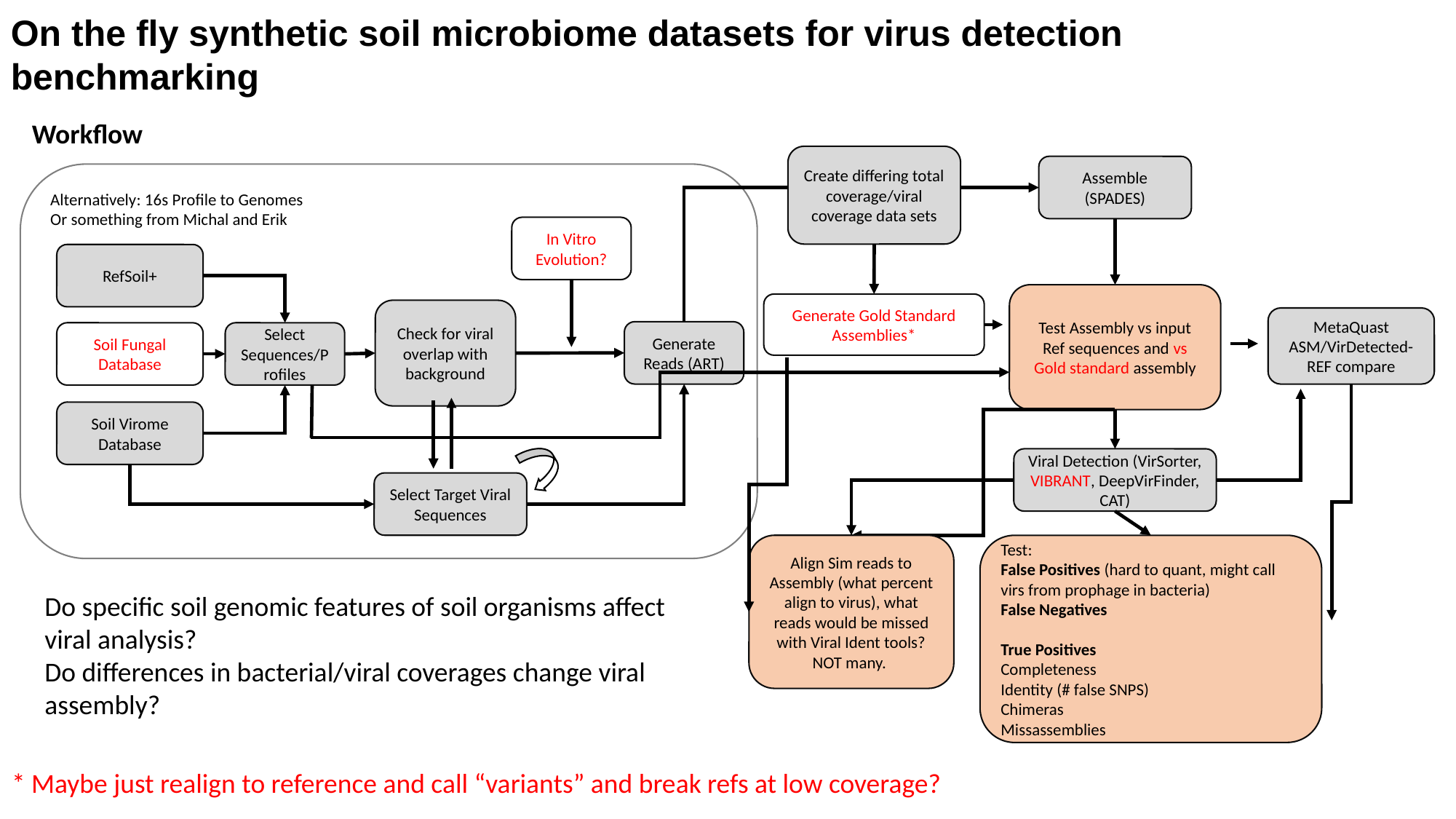

On the fly synthetic soil microbiome datasets for virus detection benchmarking
Workflow
Create differing total coverage/viral coverage data sets
Assemble (SPADES)
Alternatively: 16s Profile to Genomes
Or something from Michal and Erik
In Vitro Evolution?
RefSoil+
Test Assembly vs input Ref sequences and vs Gold standard assembly
Generate Gold Standard Assemblies*
Check for viral overlap with background
MetaQuast
ASM/VirDetected-REF compare
Generate Reads (ART)
Soil Fungal Database
Select Sequences/Profiles
Soil Virome Database

Viral Detection (VirSorter, VIBRANT, DeepVirFinder, CAT)
Select Target Viral Sequences
Align Sim reads to Assembly (what percent align to virus), what reads would be missed with Viral Ident tools?
NOT many.
Test:
False Positives (hard to quant, might call virs from prophage in bacteria)
False Negatives

True Positives
Completeness
Identity (# false SNPS)
Chimeras
Missassemblies
Do specific soil genomic features of soil organisms affect viral analysis?
Do differences in bacterial/viral coverages change viral assembly?
* Maybe just realign to reference and call “variants” and break refs at low coverage?